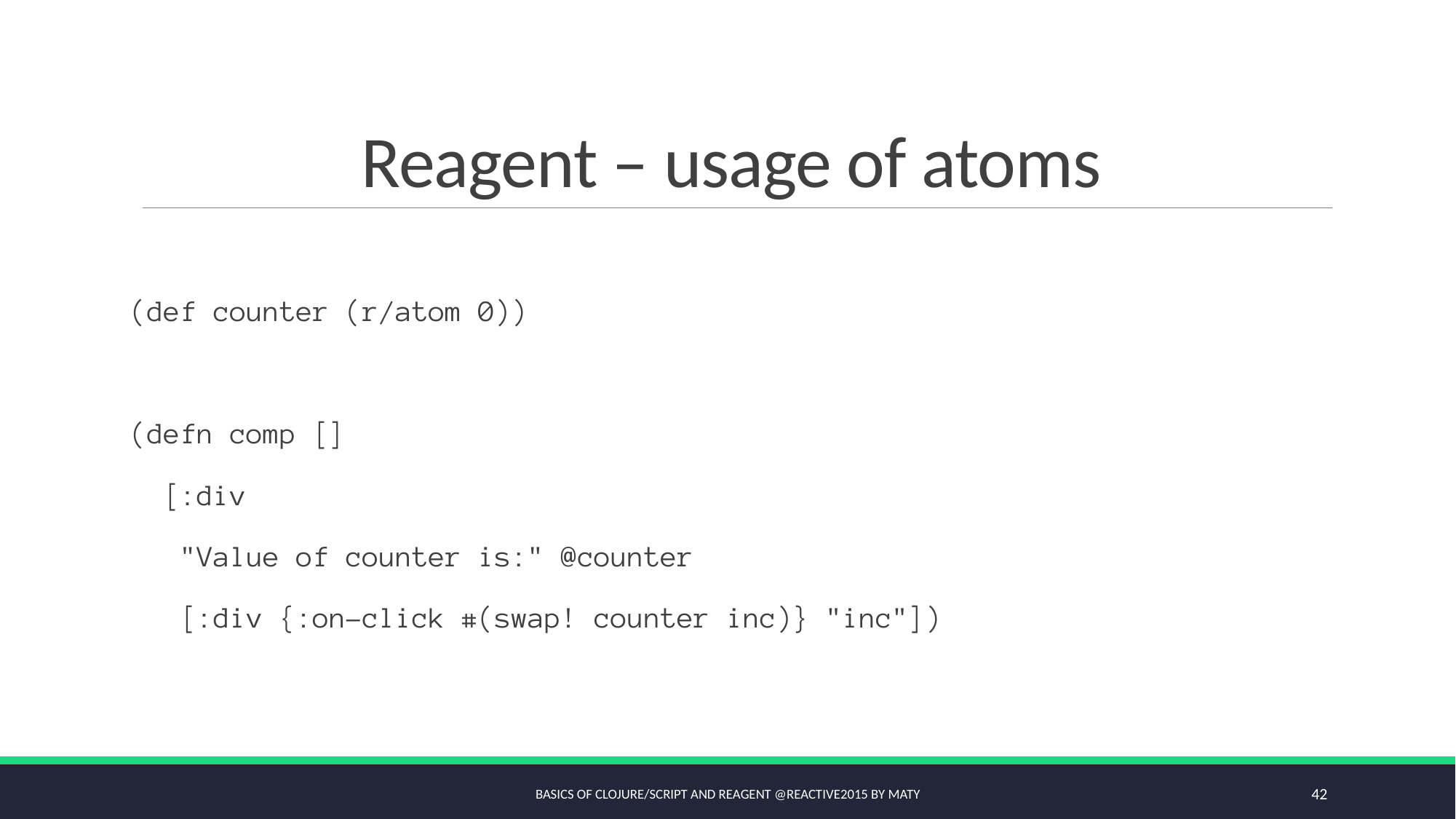

# Reagent – usage of atoms
(def counter (r/atom 0))

(defn comp []
  [:div
   "Value of counter is:" @counter
   [:div {:on-click #(swap! counter inc)} "inc"])
Basics of Clojure/script and Reagent @Reactive2015 by Maty
42